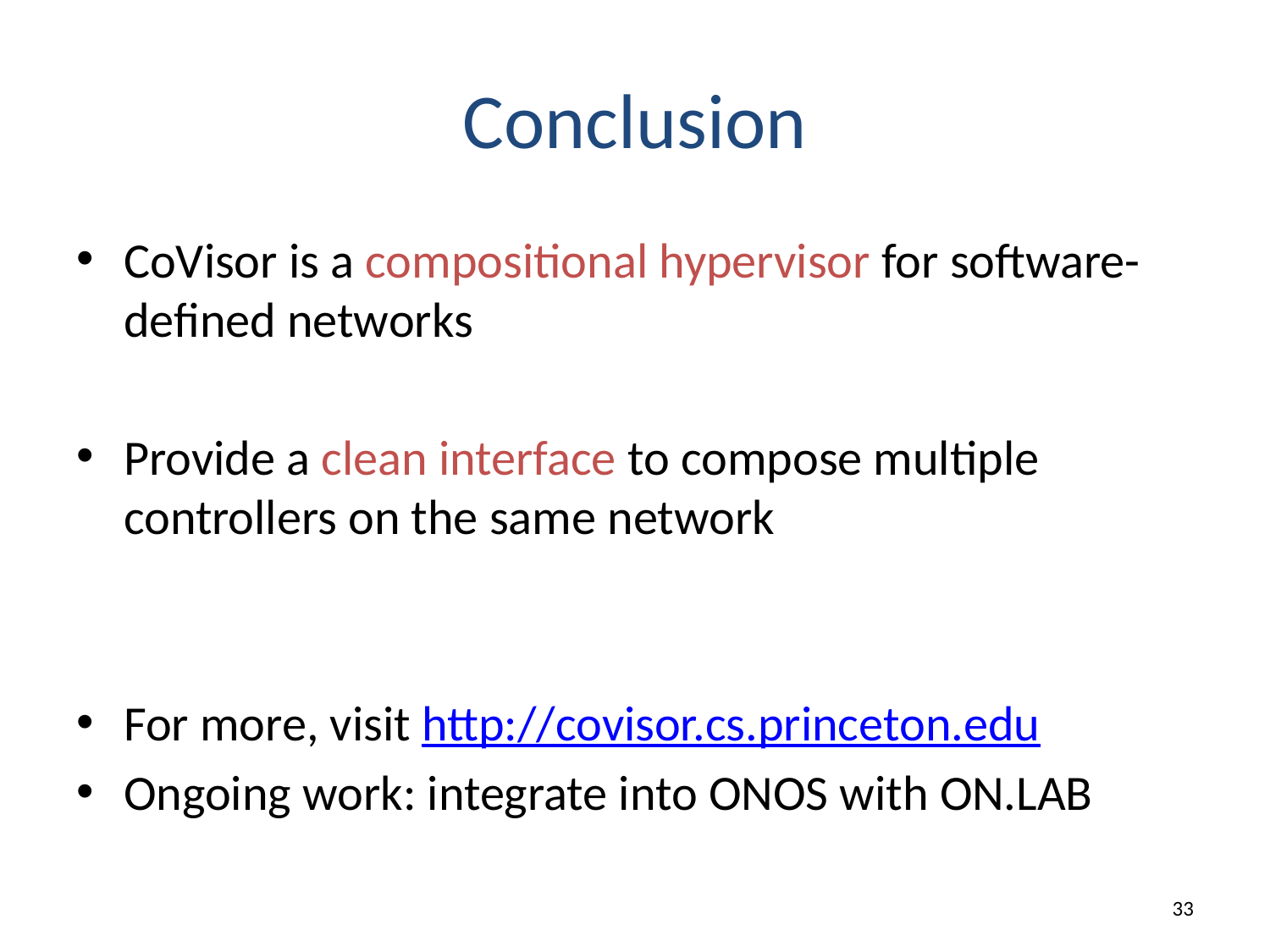

# Conclusion
CoVisor is a compositional hypervisor for software-defined networks

Provide a clean interface to compose multiple controllers on the same network

For more, visit http://covisor.cs.princeton.edu
Ongoing work: integrate into ONOS with ON.LAB
33